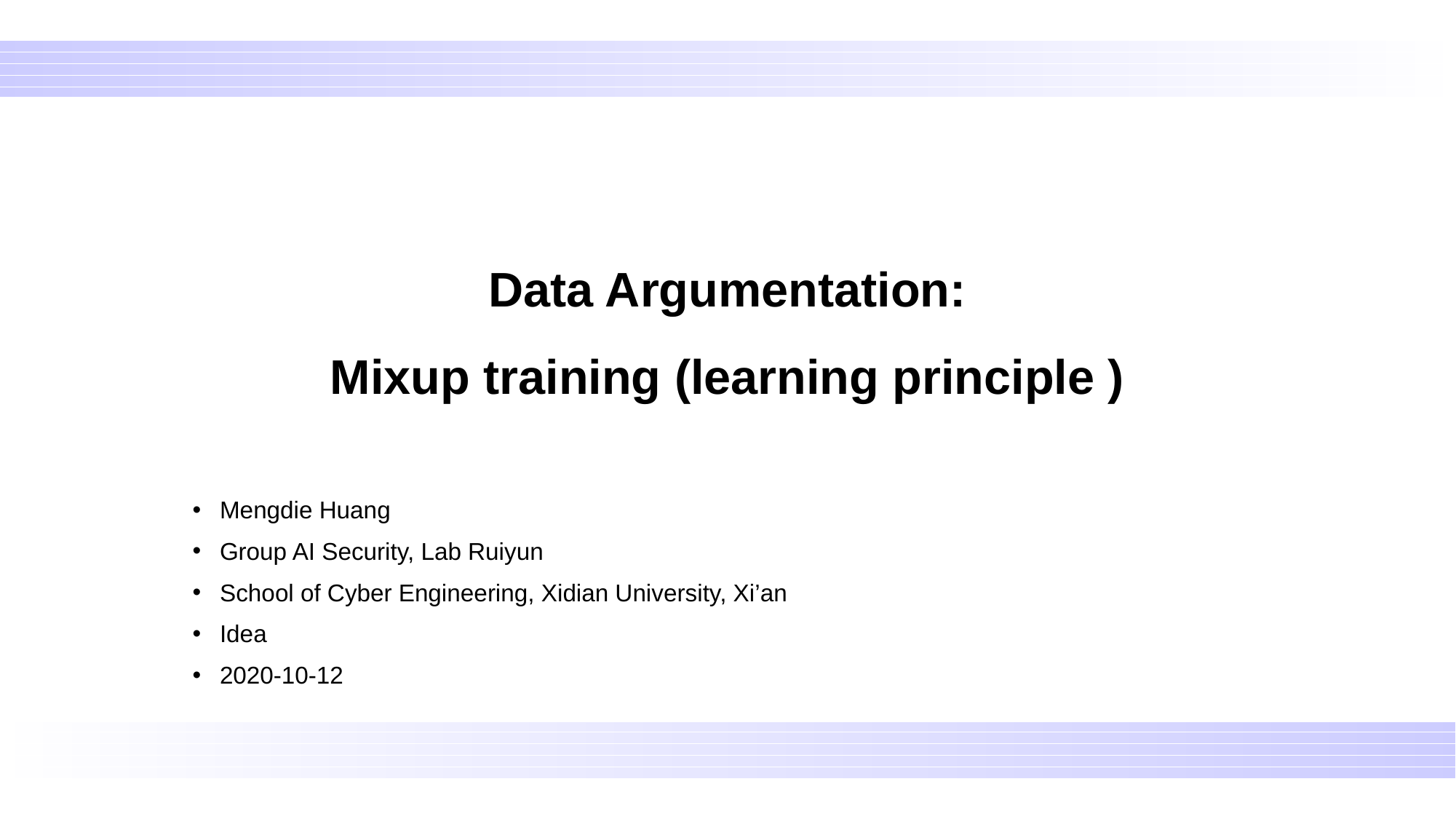

# Data Argumentation: Mixup training (learning principle )
Mengdie Huang
Group AI Security, Lab Ruiyun
School of Cyber Engineering, Xidian University, Xi’an
Idea
2020-10-12